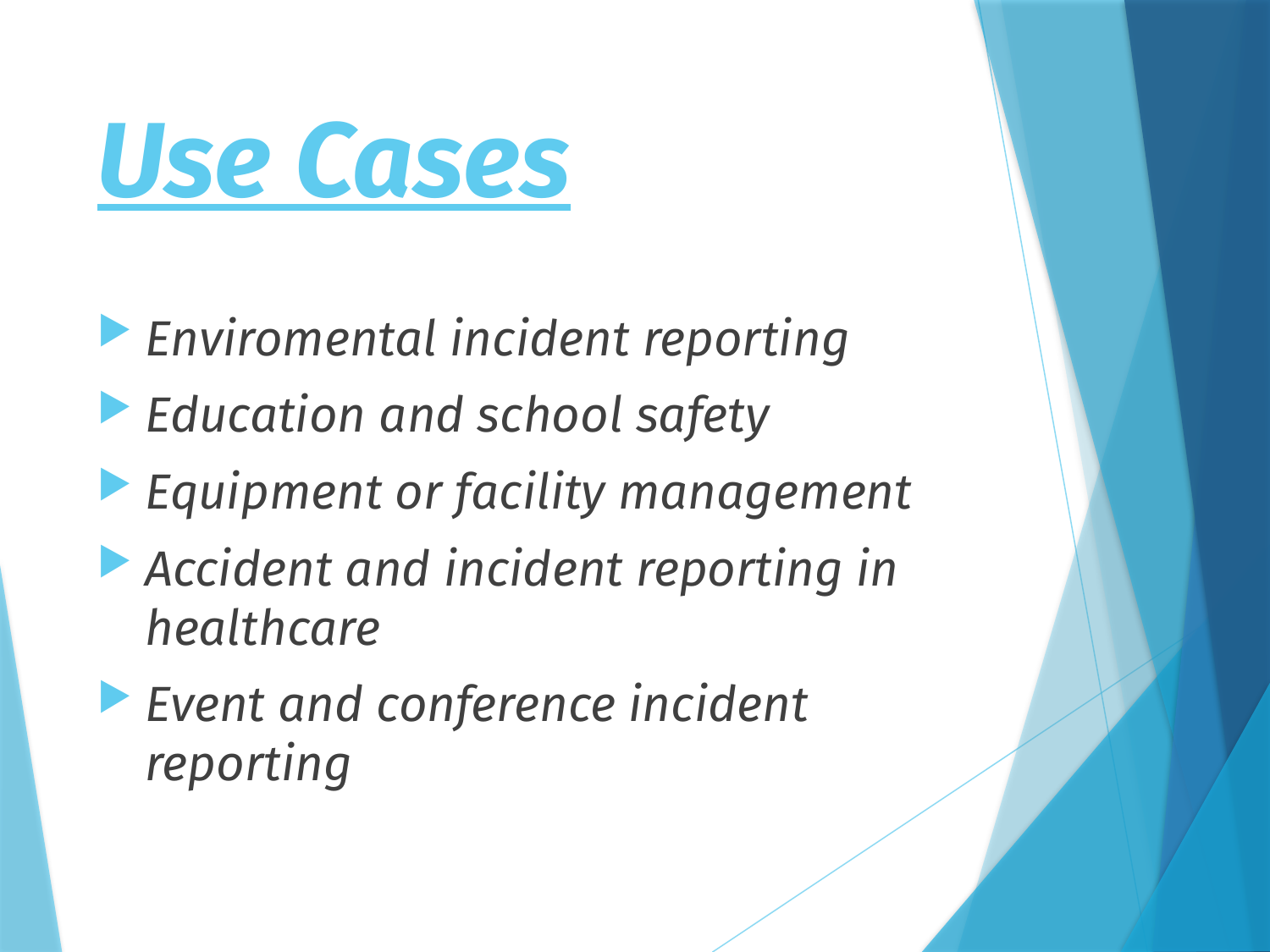

# Use Cases
Enviromental incident reporting
Education and school safety
Equipment or facility management
Accident and incident reporting in healthcare
Event and conference incident reporting